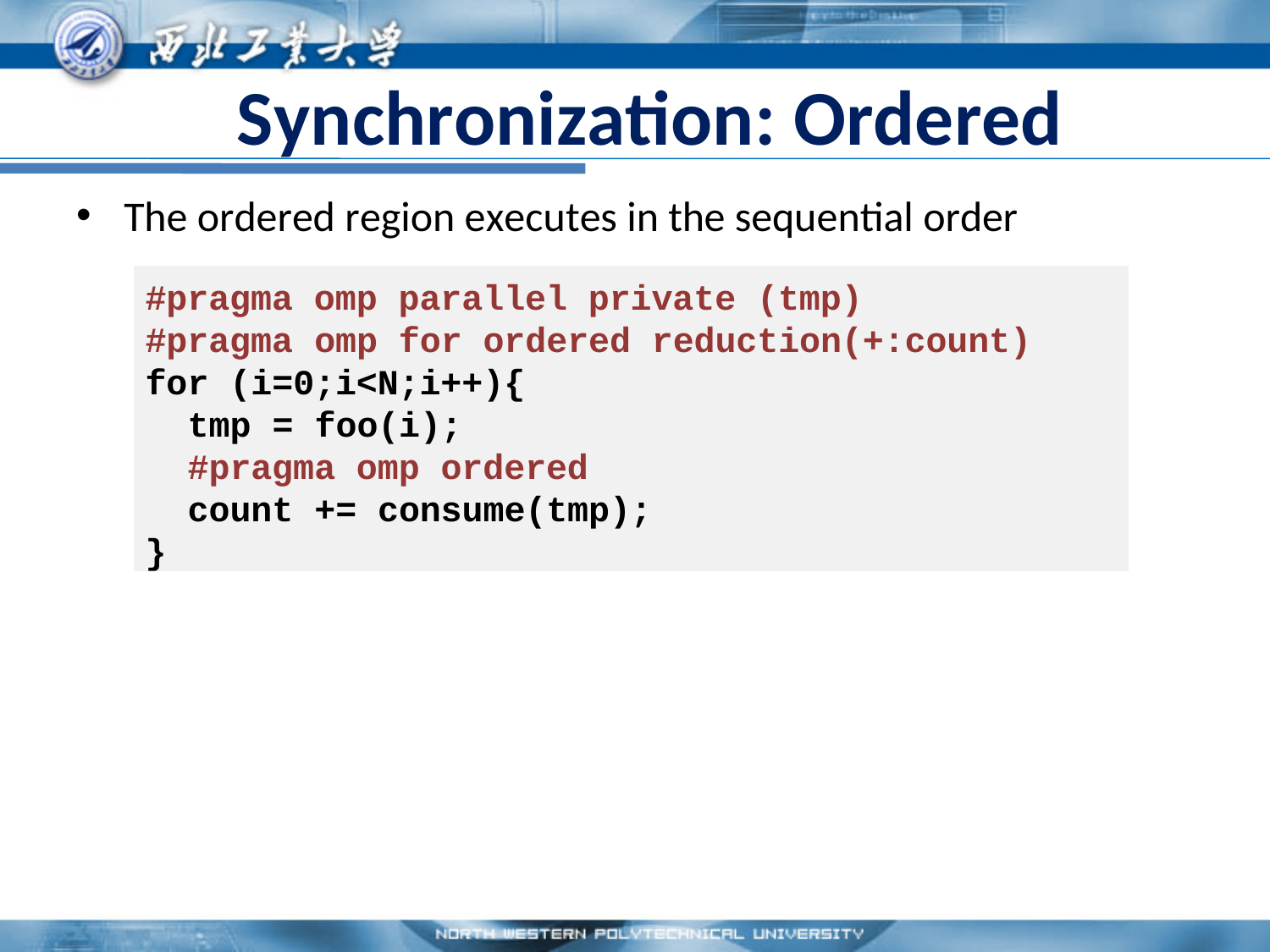

# Synchronization: Ordered
The ordered region executes in the sequential order
#pragma omp parallel private (tmp)
#pragma omp for ordered reduction(+:count) for (i=0;i<N;i++){
tmp = foo(i);
#pragma omp ordered
count += consume(tmp);
}